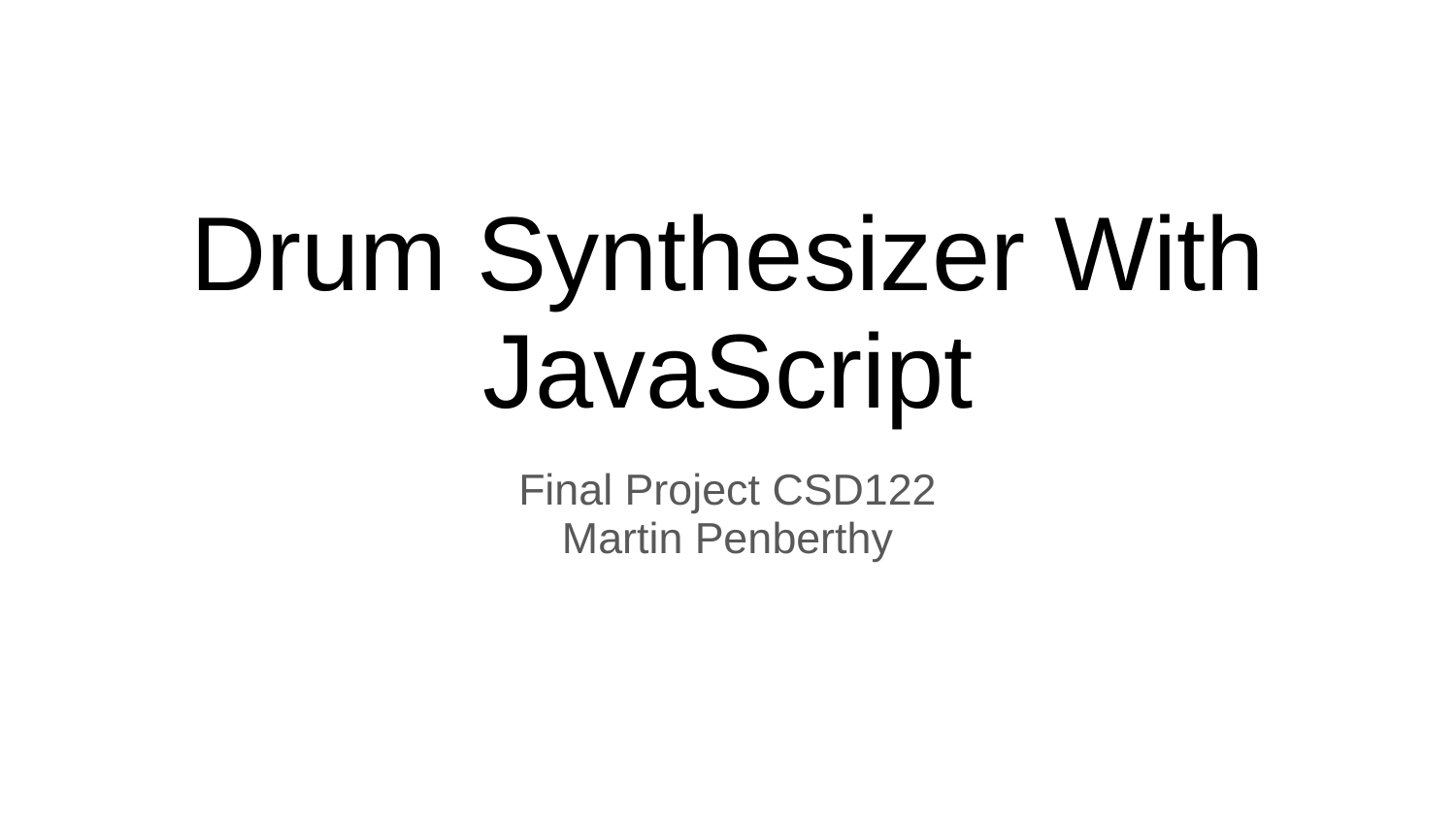

# Drum Synthesizer With JavaScript
Final Project CSD122
Martin Penberthy